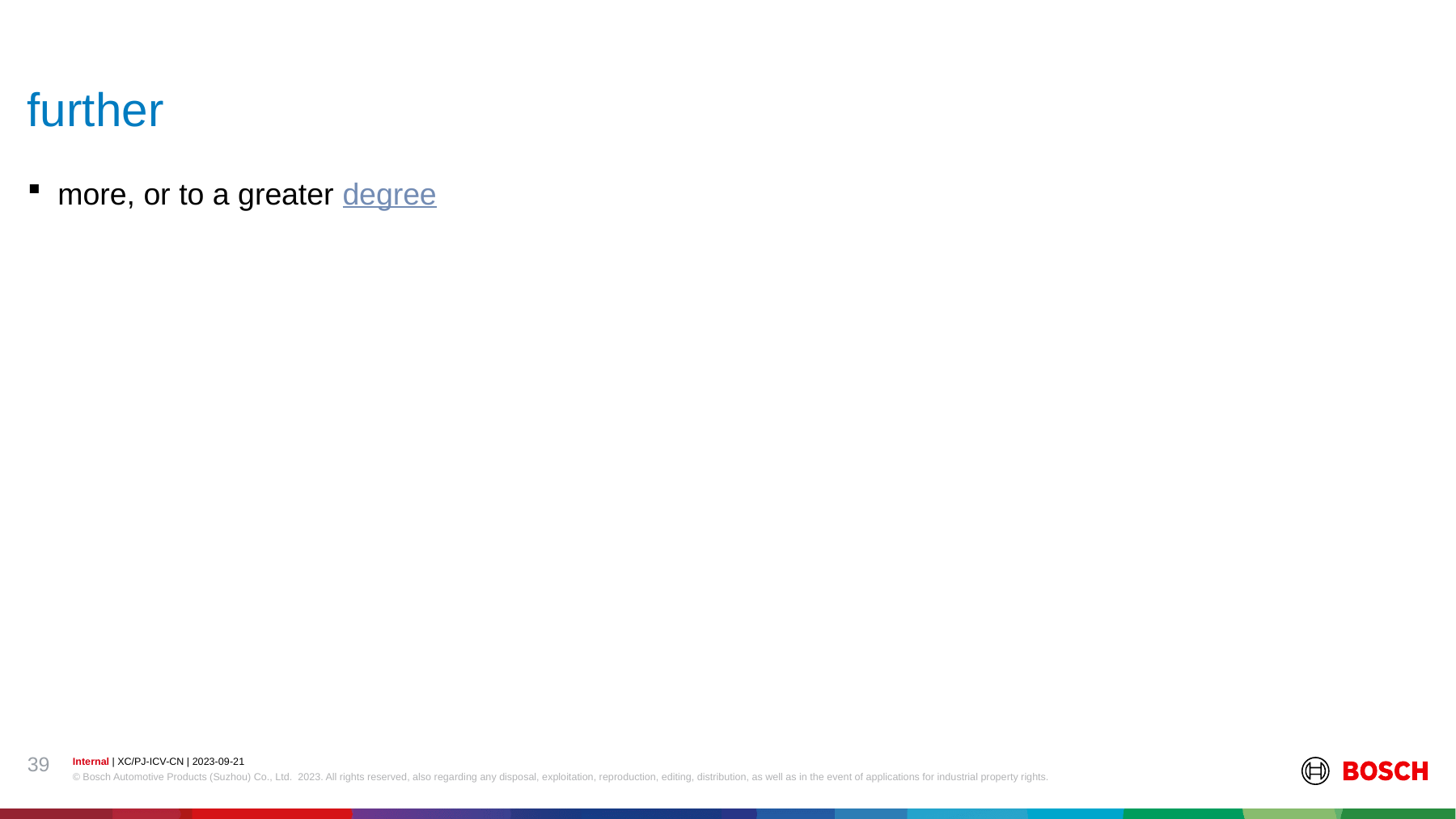

# further
more, or to a greater degree
39